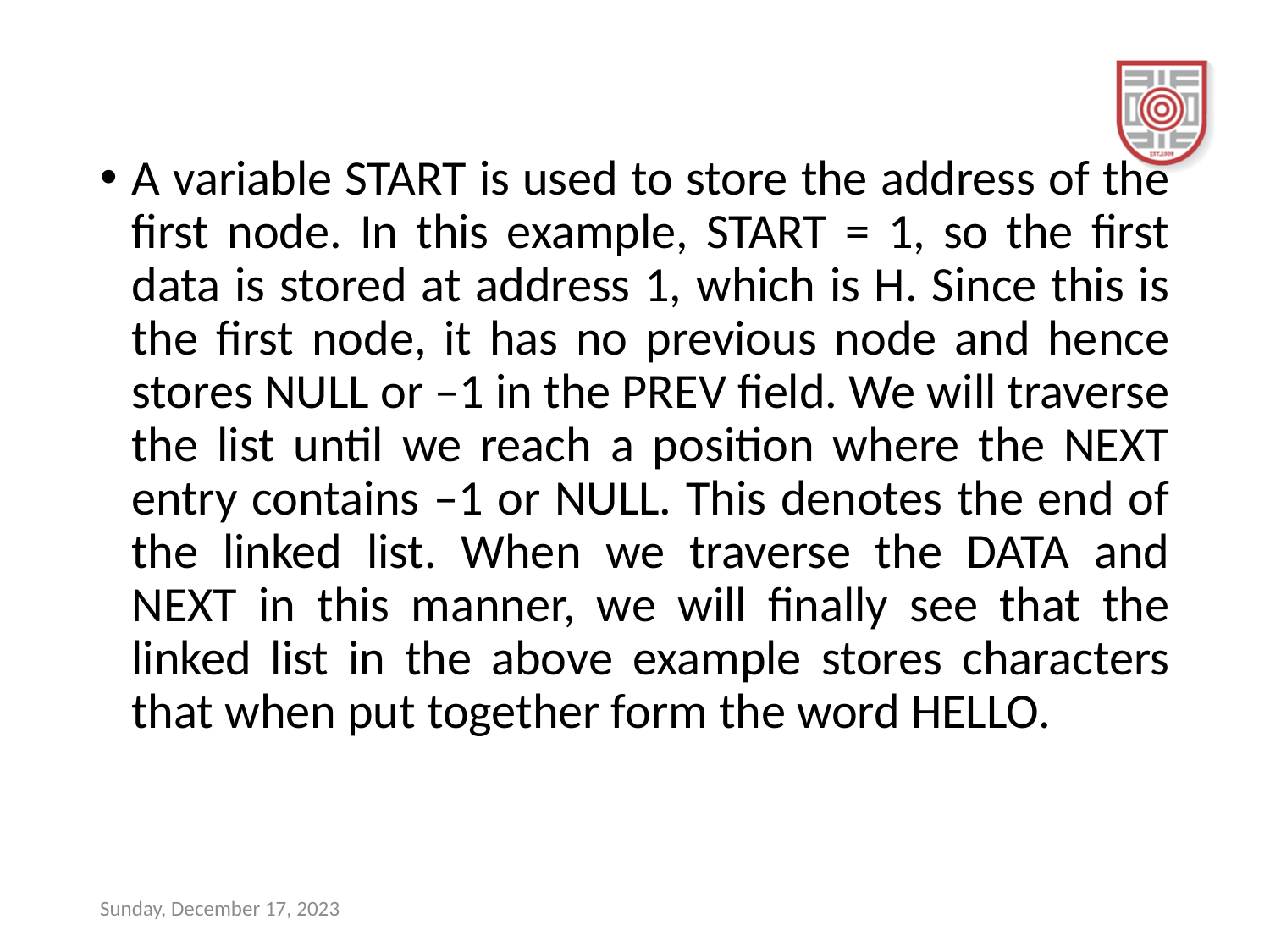

#
A variable START is used to store the address of the first node. In this example, START = 1, so the first data is stored at address 1, which is H. Since this is the first node, it has no previous node and hence stores NULL or –1 in the PREV field. We will traverse the list until we reach a position where the NEXT entry contains –1 or NULL. This denotes the end of the linked list. When we traverse the DATA and NEXT in this manner, we will finally see that the linked list in the above example stores characters that when put together form the word HELLO.
Sunday, December 17, 2023